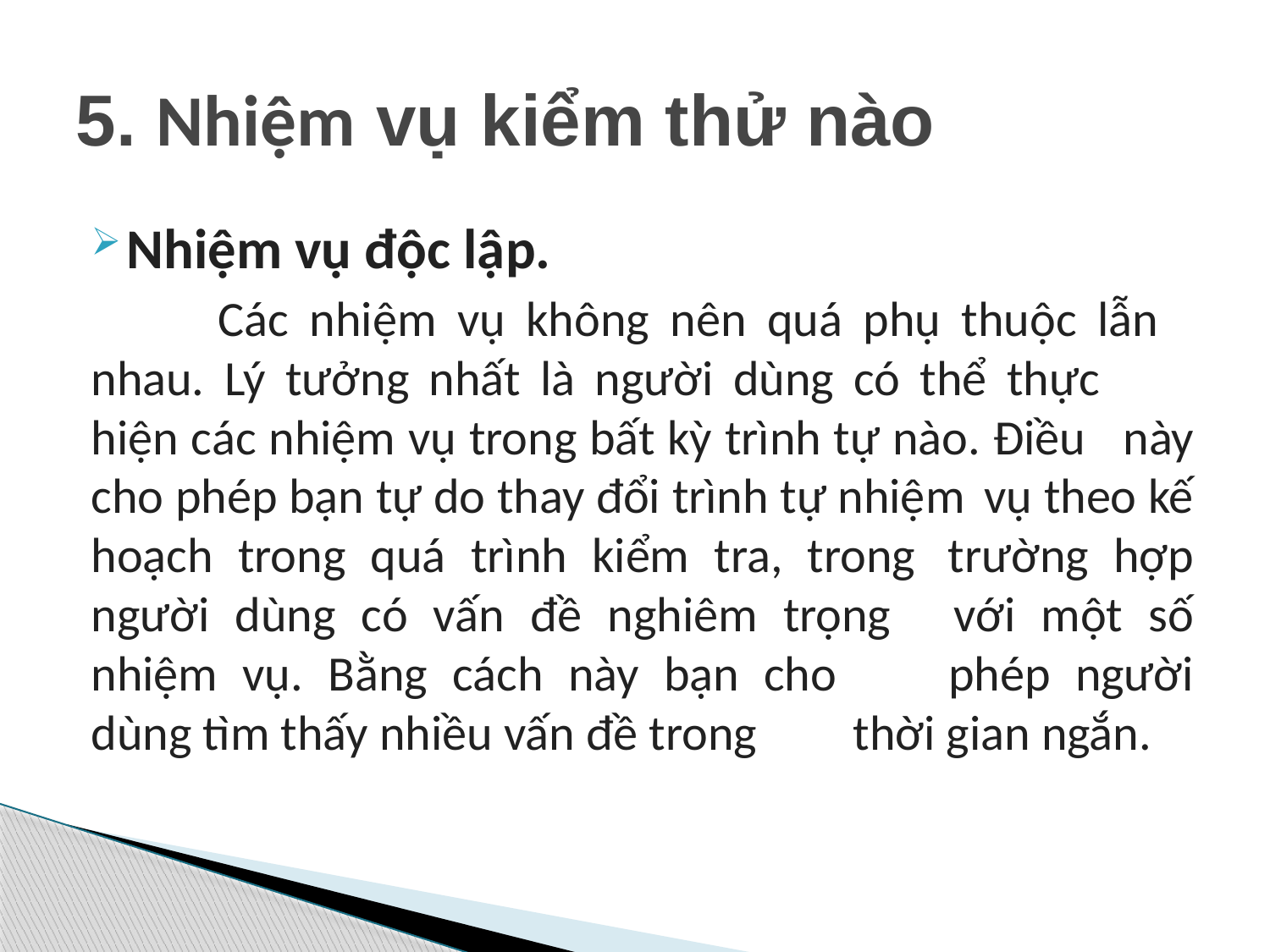

# 5. Nhiệm vụ kiểm thử nào
Nhiệm vụ độc lập.
	Các nhiệm vụ không nên quá phụ thuộc lẫn 	nhau. Lý tưởng nhất là người dùng có thể thực 	hiện các nhiệm vụ trong bất kỳ trình tự nào. Điều 	này cho phép bạn tự do thay đổi trình tự nhiệm 	vụ theo kế hoạch trong quá trình kiểm tra, trong 	trường hợp người dùng có vấn đề nghiêm trọng 	với một số nhiệm vụ. Bằng cách này bạn cho 	phép người dùng tìm thấy nhiều vấn đề trong 	thời gian ngắn.